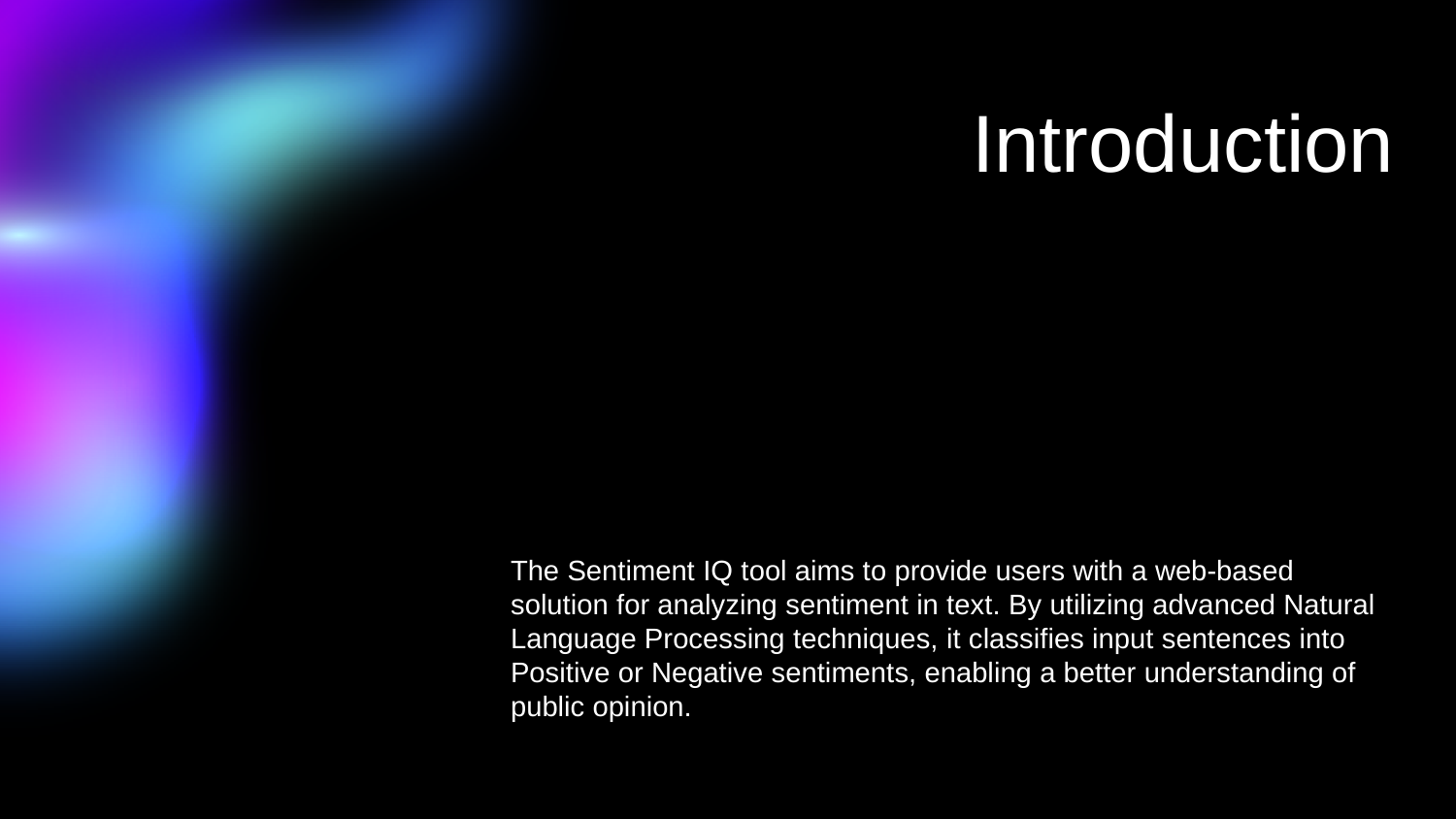

# Introduction
The Sentiment IQ tool aims to provide users with a web-based solution for analyzing sentiment in text. By utilizing advanced Natural Language Processing techniques, it classifies input sentences into Positive or Negative sentiments, enabling a better understanding of public opinion.